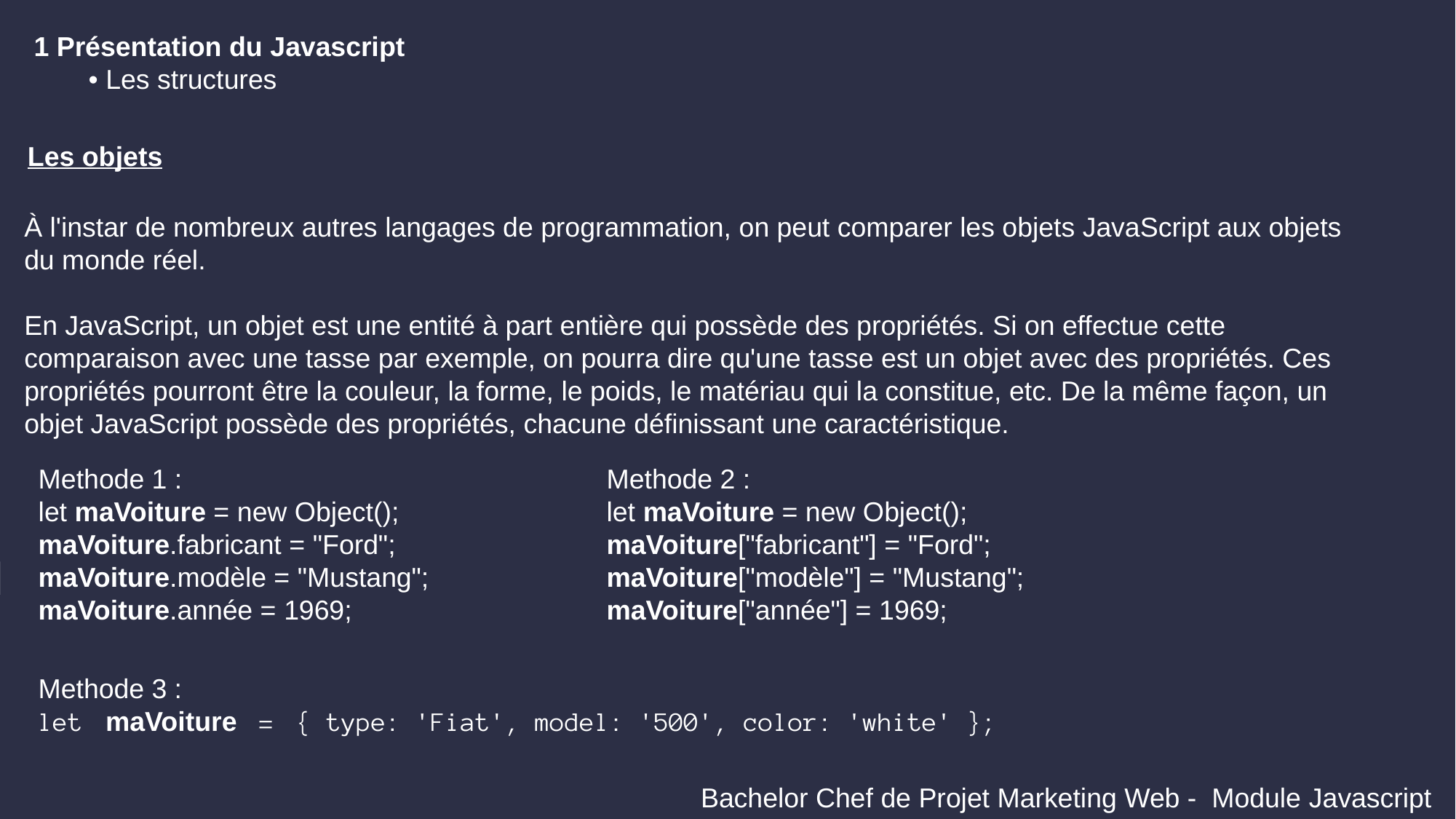

1 Présentation du Javascript
• Les structures
Les objets

À l'instar de nombreux autres langages de programmation, on peut comparer les objets JavaScript aux objets du monde réel.

En JavaScript, un objet est une entité à part entière qui possède des propriétés. Si on effectue cette comparaison avec une tasse par exemple, on pourra dire qu'une tasse est un objet avec des propriétés. Ces propriétés pourront être la couleur, la forme, le poids, le matériau qui la constitue, etc. De la même façon, un objet JavaScript possède des propriétés, chacune définissant une caractéristique.
Methode 1 :
let maVoiture = new Object();
maVoiture.fabricant = "Ford";
maVoiture.modèle = "Mustang";
maVoiture.année = 1969;
Methode 2 :
let maVoiture = new Object();
maVoiture["fabricant"] = "Ford";
maVoiture["modèle"] = "Mustang";
maVoiture["année"] = 1969;

Methode 3 :
let  maVoiture  =  { type: 'Fiat', model: '500', color: 'white' };
Bachelor Chef de Projet Marketing Web -  Module Javascript